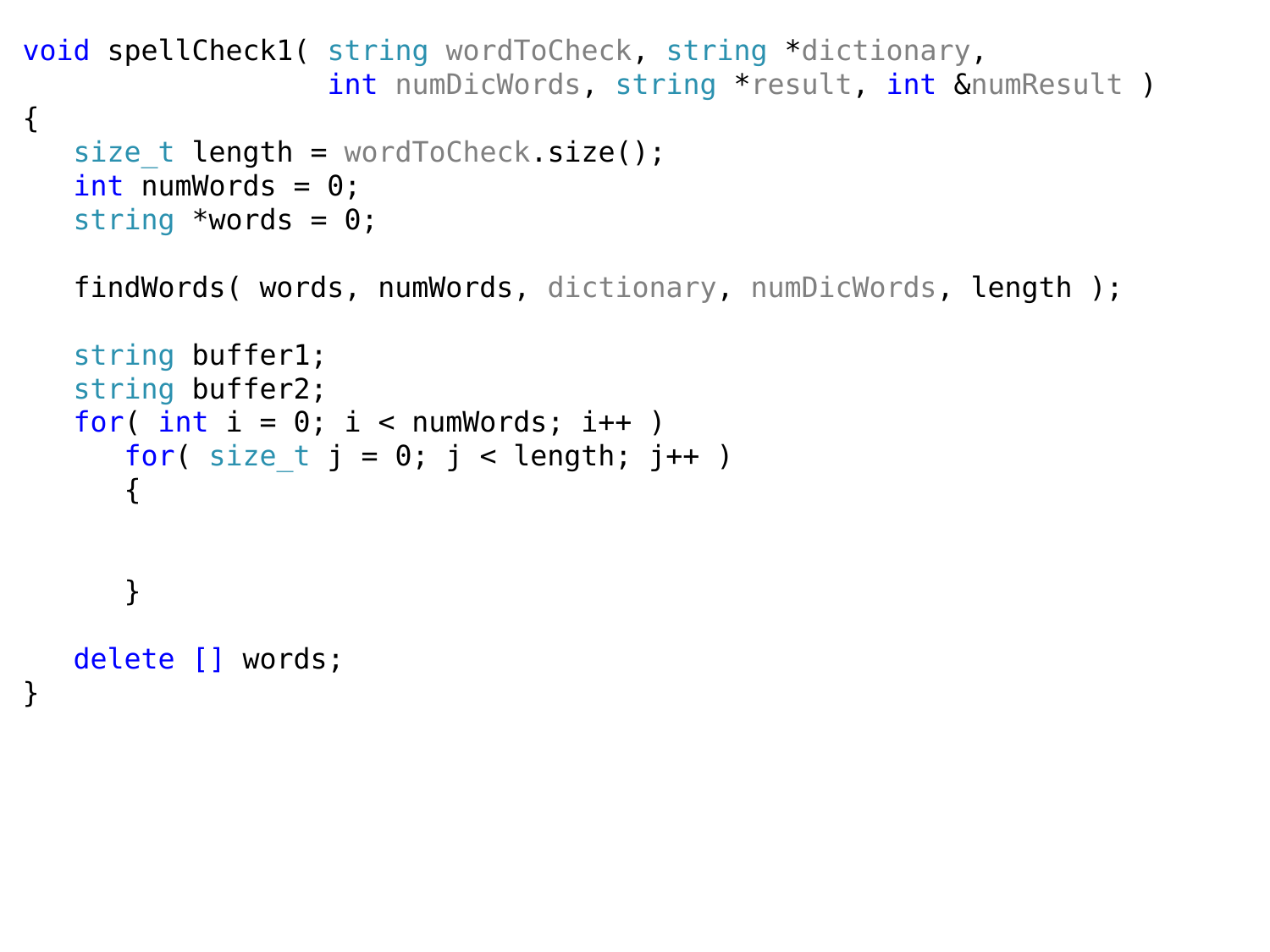

void spellCheck1( string wordToCheck, string *dictionary,
                  int numDicWords, string *result, int &numResult )
{
   size_t length = wordToCheck.size();
   int numWords = 0;
   string *words = 0;

   findWords( words, numWords, dictionary, numDicWords, length );

   string buffer1;
   string buffer2;
   for( int i = 0; i < numWords; i++ )
      for( size_t j = 0; j < length; j++ )
      {

      }

   delete [] words;
}